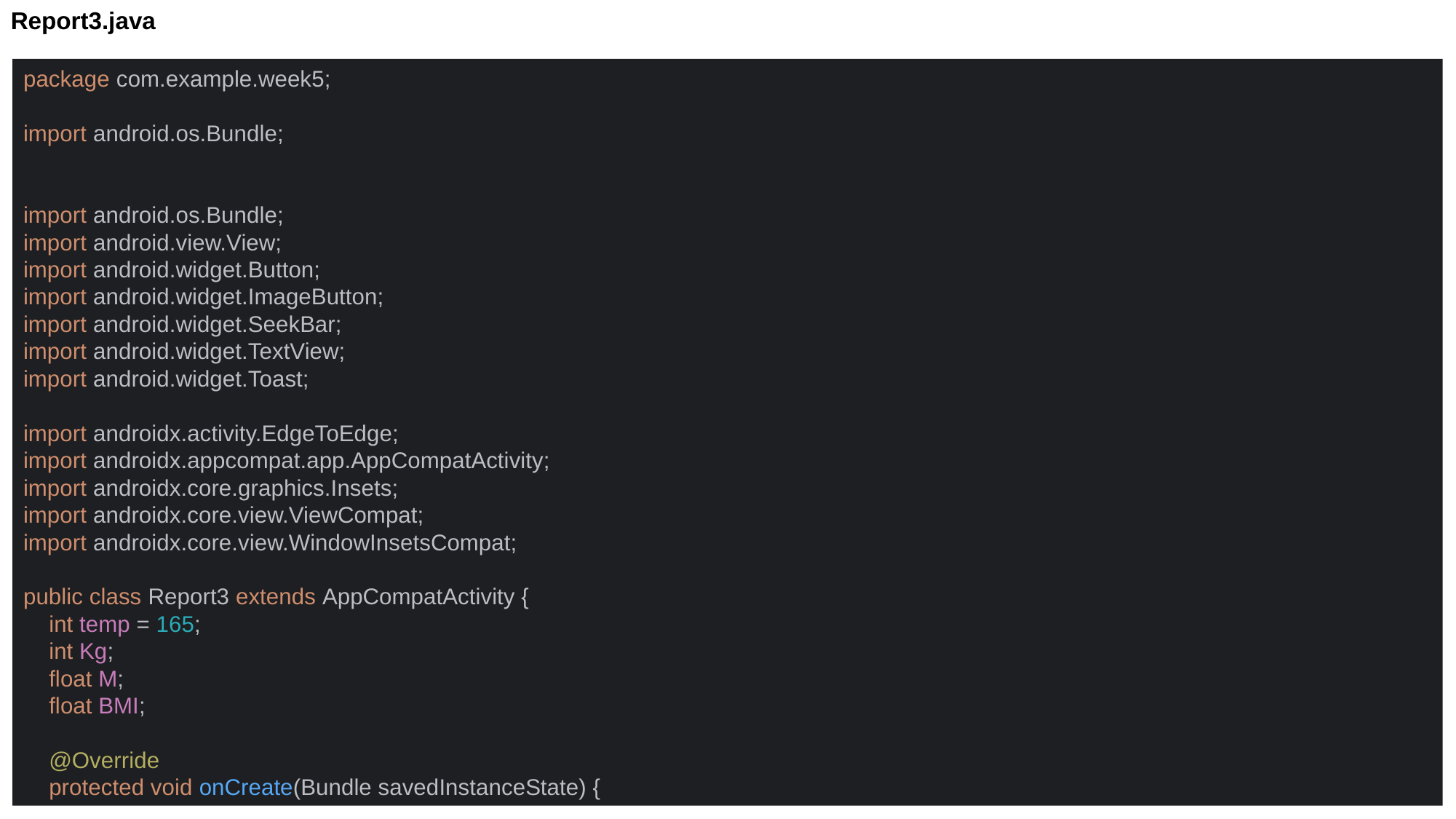

Report3.java
package com.example.week5;
import android.os.Bundle;
import android.os.Bundle;
import android.view.View;
import android.widget.Button;
import android.widget.ImageButton;
import android.widget.SeekBar;
import android.widget.TextView;
import android.widget.Toast;
import androidx.activity.EdgeToEdge;
import androidx.appcompat.app.AppCompatActivity;
import androidx.core.graphics.Insets;
import androidx.core.view.ViewCompat;
import androidx.core.view.WindowInsetsCompat;
public class Report3 extends AppCompatActivity {
    int temp = 165;
    int Kg;
    float M;
    float BMI;
    @Override
    protected void onCreate(Bundle savedInstanceState) {